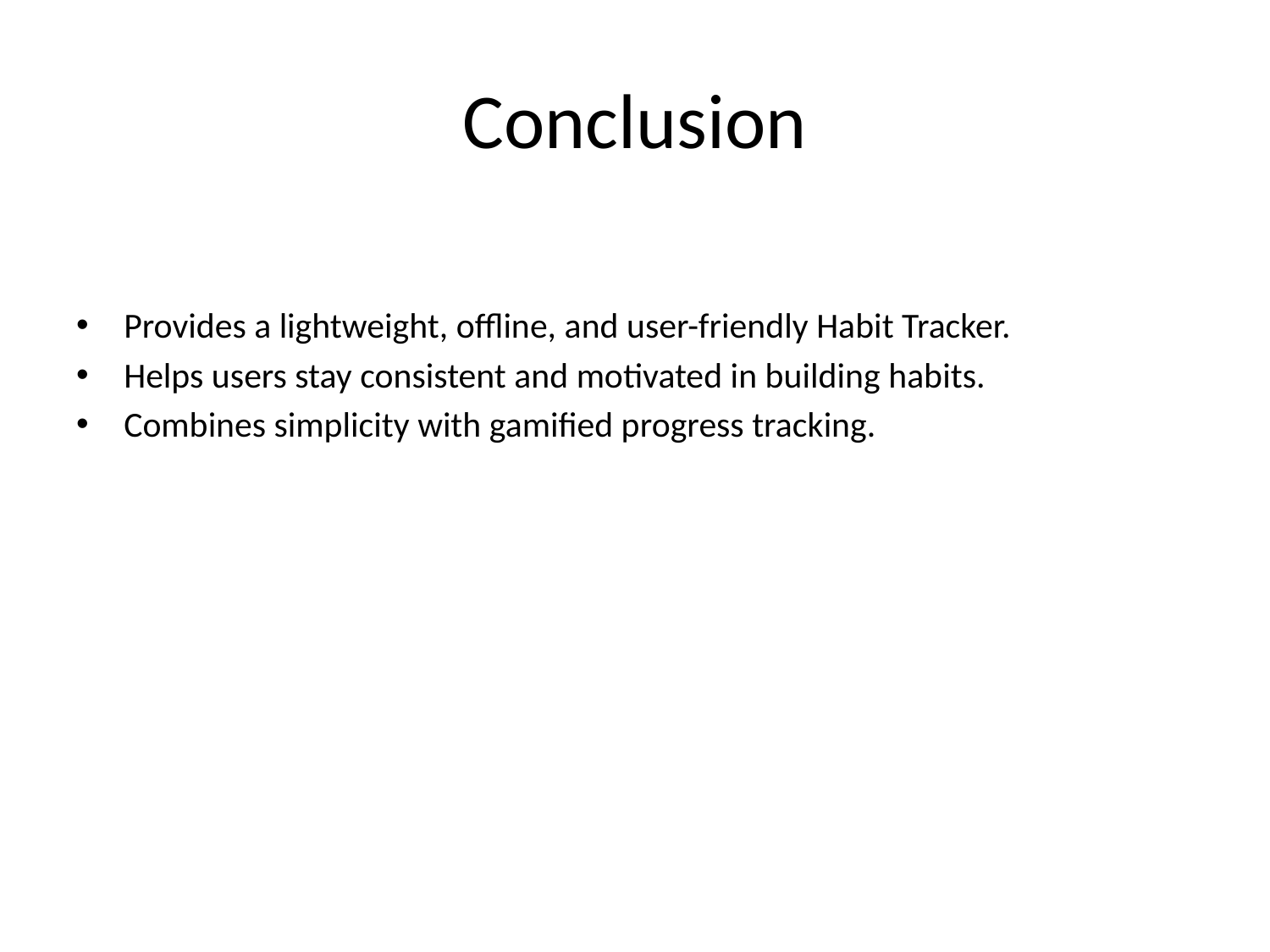

# Conclusion

Provides a lightweight, offline, and user-friendly Habit Tracker.
Helps users stay consistent and motivated in building habits.
Combines simplicity with gamified progress tracking.